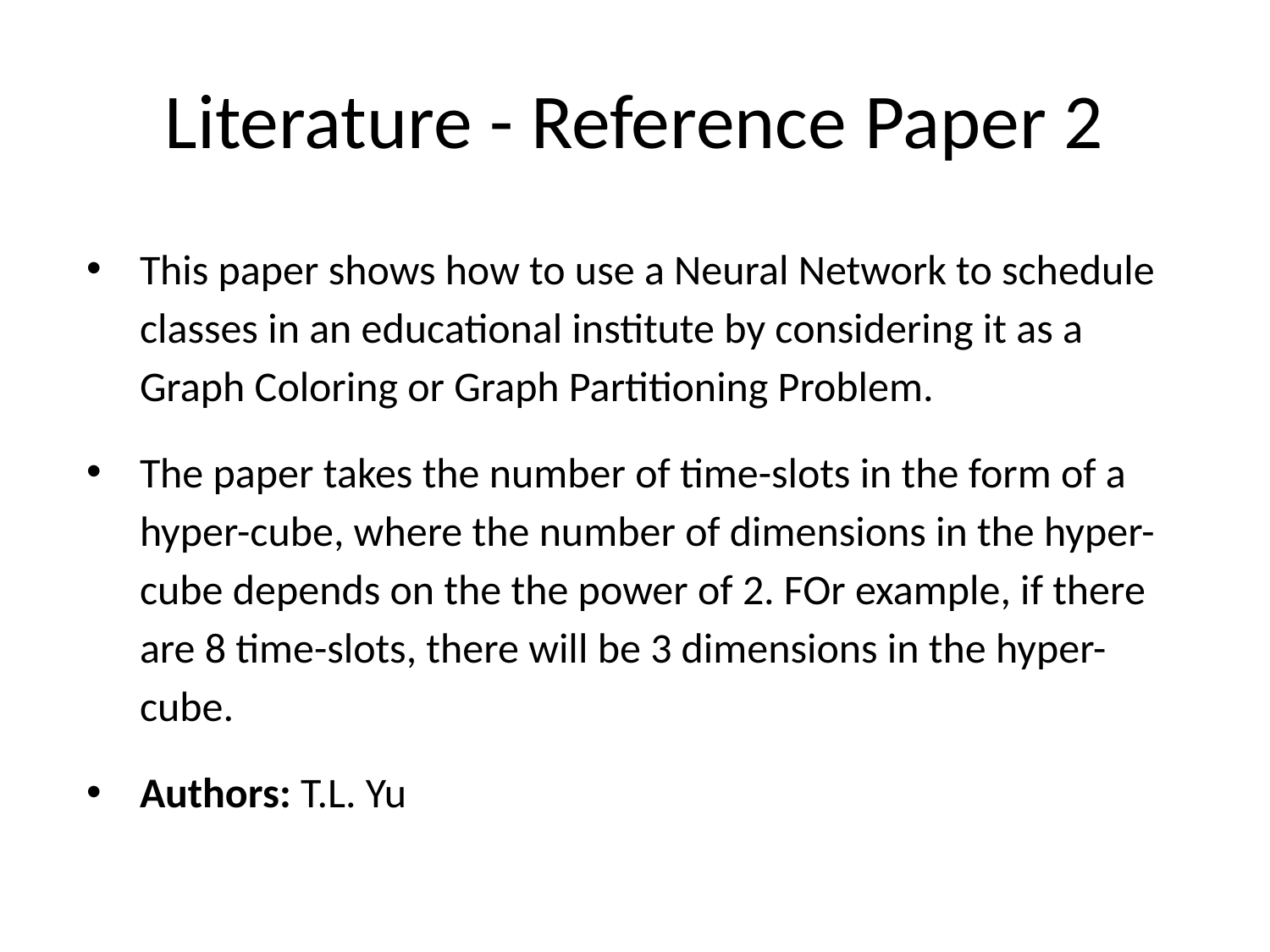

# Literature - Reference Paper 2
This paper shows how to use a Neural Network to schedule classes in an educational institute by considering it as a Graph Coloring or Graph Partitioning Problem.
The paper takes the number of time-slots in the form of a hyper-cube, where the number of dimensions in the hyper-cube depends on the the power of 2. FOr example, if there are 8 time-slots, there will be 3 dimensions in the hyper-cube.
Authors: T.L. Yu